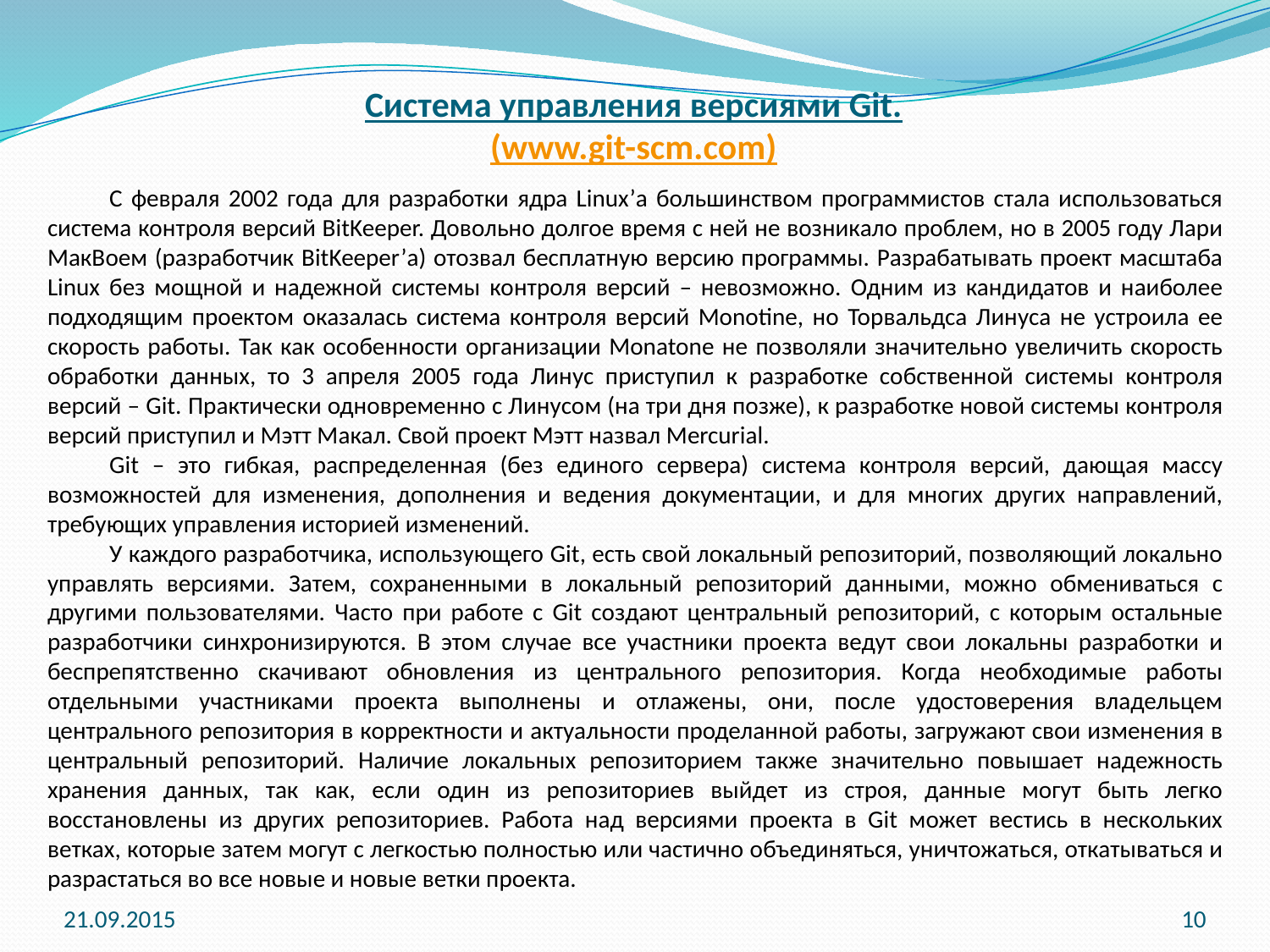

Система управления версиями Git.
(www.git-scm.com)
С февраля 2002 года для разработки ядра Linux’а большинством программистов стала использоваться система контроля версий BitKeeper. Довольно долгое время с ней не возникало проблем, но в 2005 году Лари МакВоем (разработчик BitKeeper’а) отозвал бесплатную версию программы. Разрабатывать проект масштаба Linux без мощной и надежной системы контроля версий – невозможно. Одним из кандидатов и наиболее подходящим проектом оказалась система контроля версий Monotine, но Торвальдса Линуса не устроила ее скорость работы. Так как особенности организации Monatone не позволяли значительно увеличить скорость обработки данных, то 3 апреля 2005 года Линус приступил к разработке собственной системы контроля версий – Git. Практически одновременно с Линусом (на три дня позже), к разработке новой системы контроля версий приступил и Мэтт Макал. Свой проект Мэтт назвал Mercurial.
Git – это гибкая, распределенная (без единого сервера) система контроля версий, дающая массу возможностей для изменения, дополнения и ведения документации, и для многих других направлений, требующих управления историей изменений.
У каждого разработчика, использующего Git, есть свой локальный репозиторий, позволяющий локально управлять версиями. Затем, сохраненными в локальный репозиторий данными, можно обмениваться с другими пользователями. Часто при работе с Git создают центральный репозиторий, с которым остальные разработчики синхронизируются. В этом случае все участники проекта ведут свои локальны разработки и беспрепятственно скачивают обновления из центрального репозитория. Когда необходимые работы отдельными участниками проекта выполнены и отлажены, они, после удостоверения владельцем центрального репозитория в корректности и актуальности проделанной работы, загружают свои изменения в центральный репозиторий. Наличие локальных репозиторием также значительно повышает надежность хранения данных, так как, если один из репозиториев выйдет из строя, данные могут быть легко восстановлены из других репозиториев. Работа над версиями проекта в Git может вестись в нескольких ветках, которые затем могут с легкостью полностью или частично объединяться, уничтожаться, откатываться и разрастаться во все новые и новые ветки проекта.
21.09.2015
10